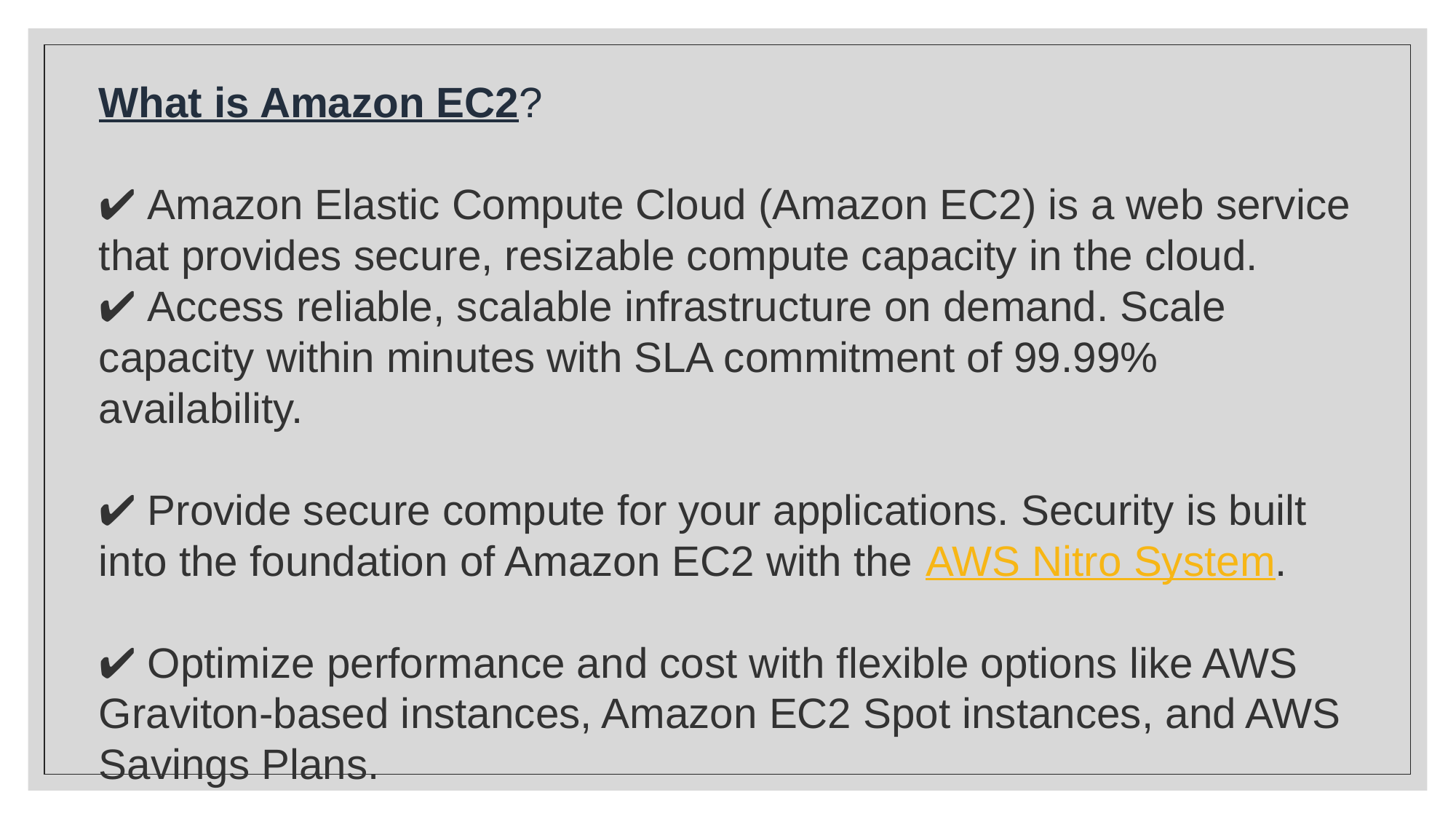

What is Amazon EC2?

✔ Amazon Elastic Compute Cloud (Amazon EC2) is a web service that provides secure, resizable compute capacity in the cloud.
✔ Access reliable, scalable infrastructure on demand. Scale capacity within minutes with SLA commitment of 99.99% availability.
✔ Provide secure compute for your applications. Security is built into the foundation of Amazon EC2 with the AWS Nitro System.
✔ Optimize performance and cost with flexible options like AWS Graviton-based instances, Amazon EC2 Spot instances, and AWS Savings Plans.